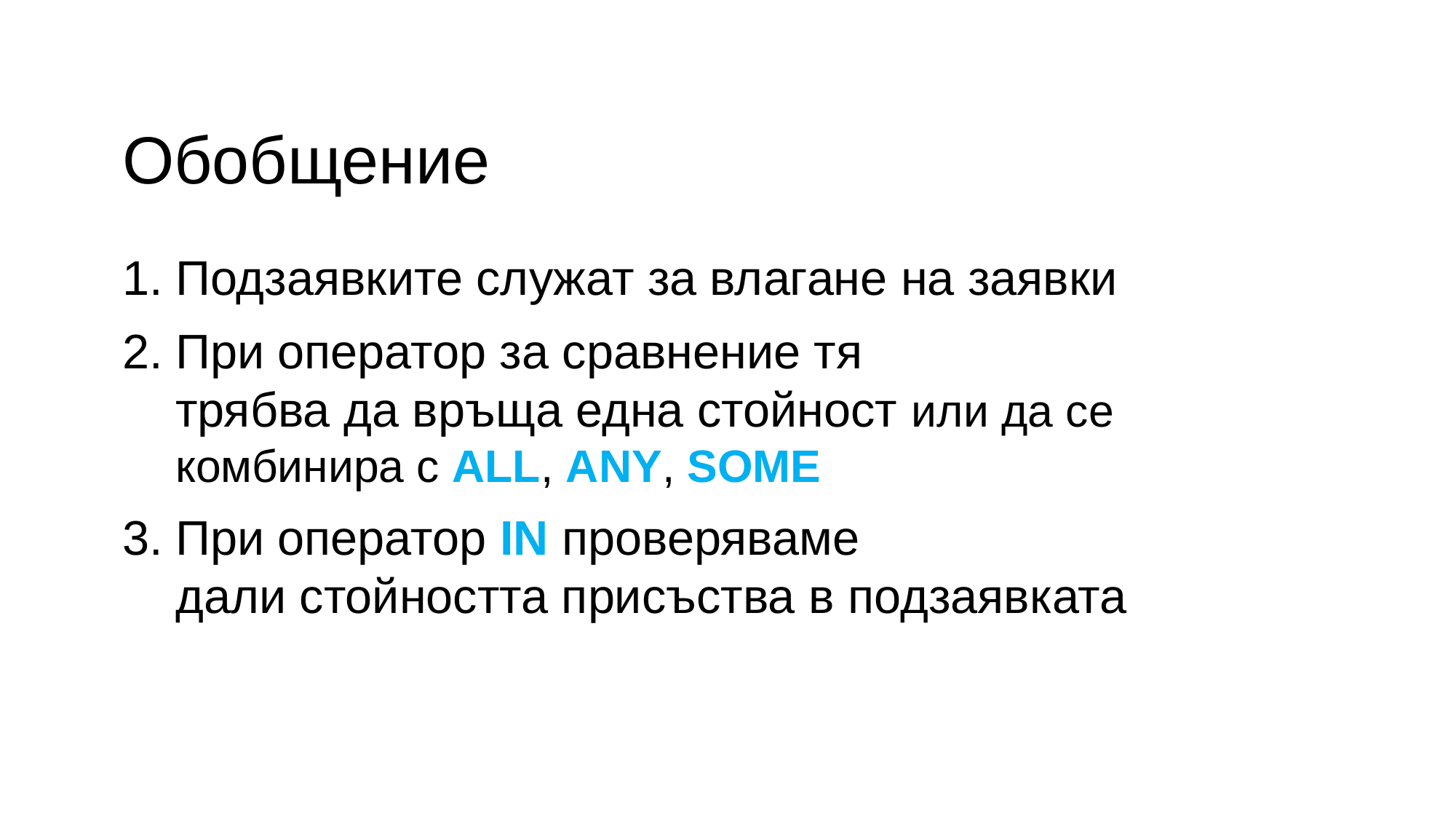

# Обобщение
Подзаявките служат за влагане на заявки
При оператор за сравнение тя
трябва да връща една стойност или да се комбинира с ALL, ANY, SOME
При оператор IN проверяваме
дали стойността присъства в подзаявката